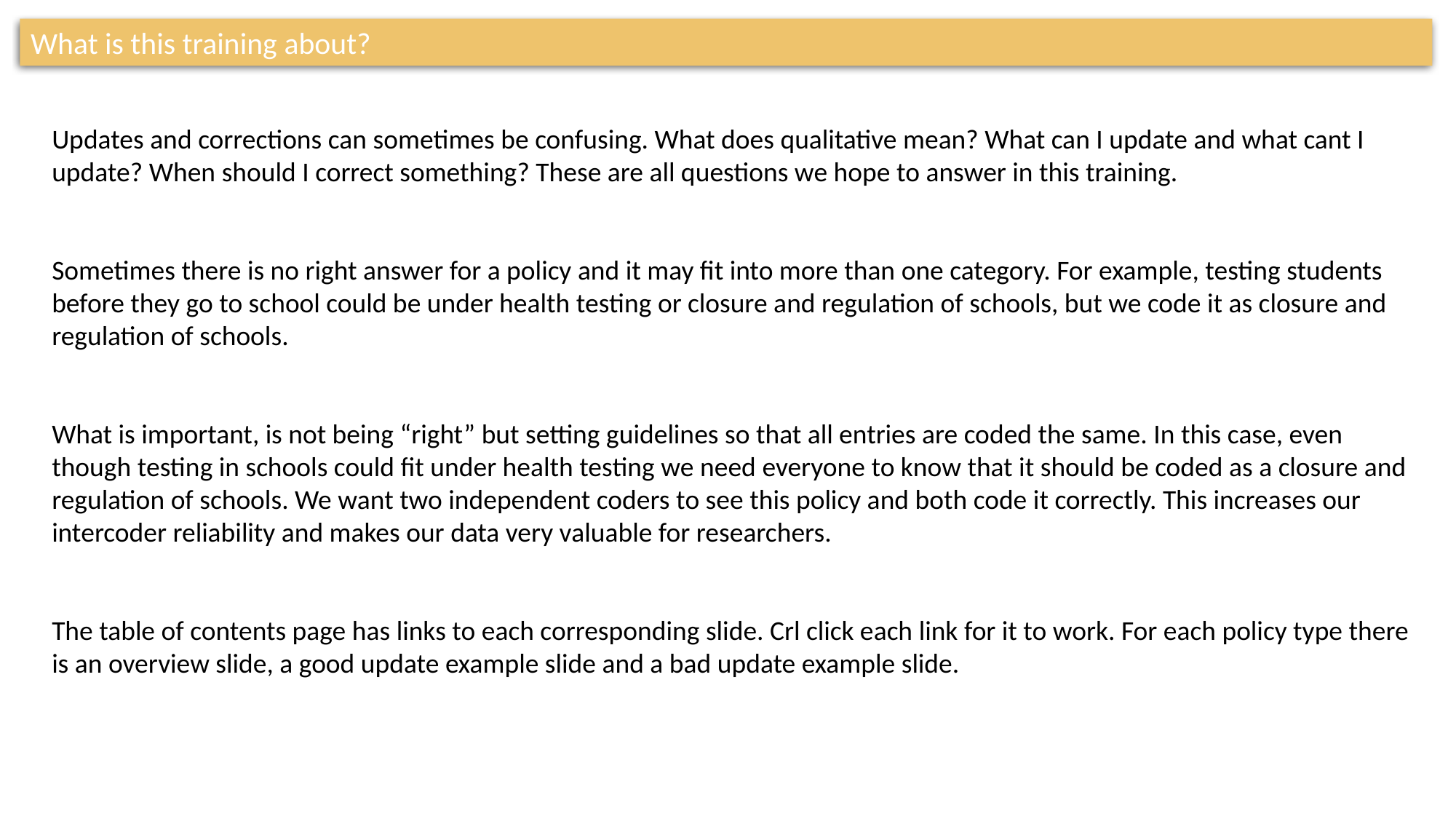

What is this training about?
Updates and corrections can sometimes be confusing. What does qualitative mean? What can I update and what cant I update? When should I correct something? These are all questions we hope to answer in this training.

Sometimes there is no right answer for a policy and it may fit into more than one category. For example, testing students before they go to school could be under health testing or closure and regulation of schools, but we code it as closure and regulation of schools.

What is important, is not being “right” but setting guidelines so that all entries are coded the same. In this case, even though testing in schools could fit under health testing we need everyone to know that it should be coded as a closure and regulation of schools. We want two independent coders to see this policy and both code it correctly. This increases our intercoder reliability and makes our data very valuable for researchers.

The table of contents page has links to each corresponding slide. Crl click each link for it to work. For each policy type there is an overview slide, a good update example slide and a bad update example slide.